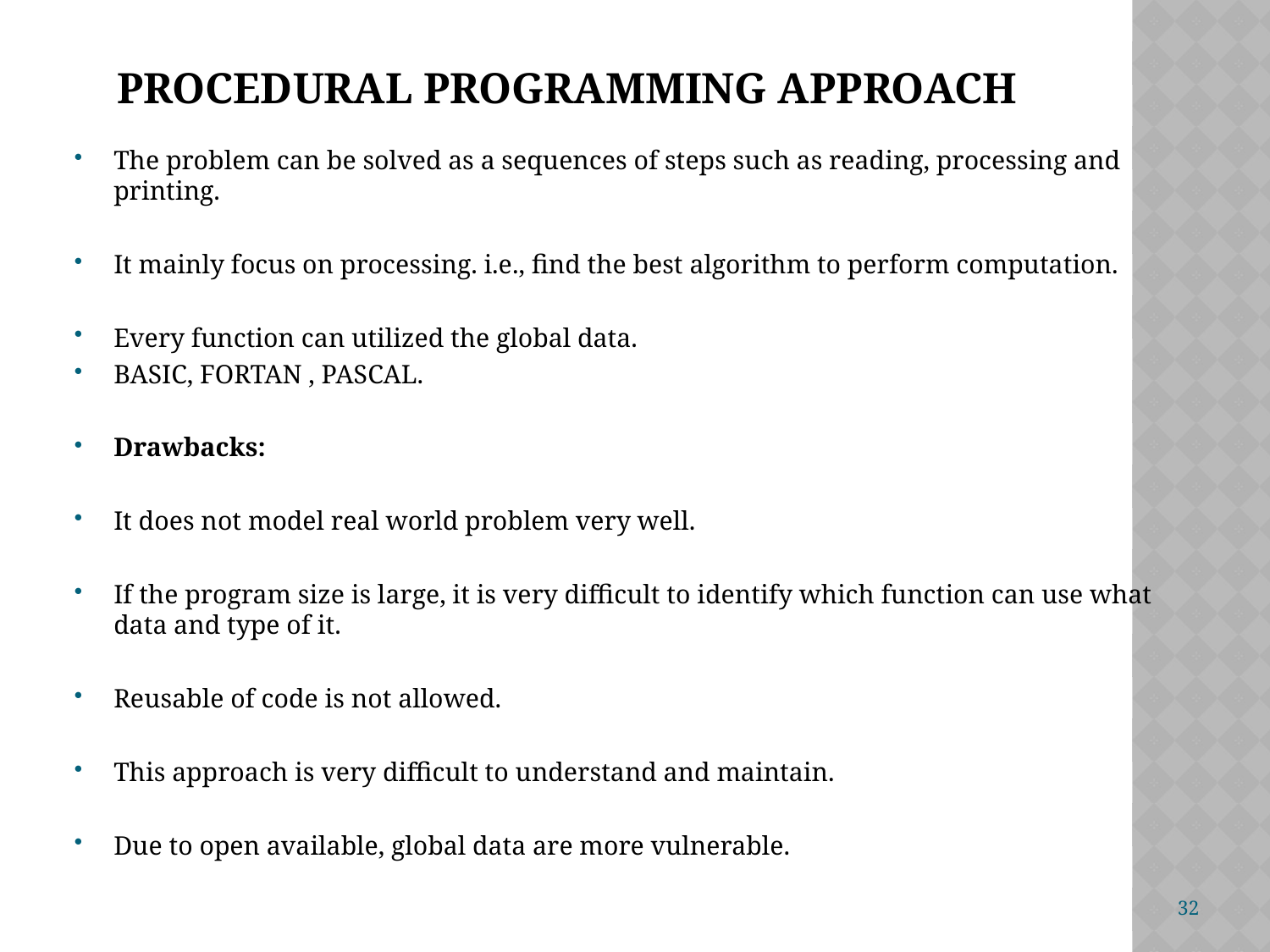

# Procedural Programming Approach
The problem can be solved as a sequences of steps such as reading, processing and printing.

It mainly focus on processing. i.e., find the best algorithm to perform computation.

Every function can utilized the global data.
BASIC, FORTAN , PASCAL.

Drawbacks:

It does not model real world problem very well.

If the program size is large, it is very difficult to identify which function can use what data and type of it.

Reusable of code is not allowed.

This approach is very difficult to understand and maintain.

Due to open available, global data are more vulnerable.

32